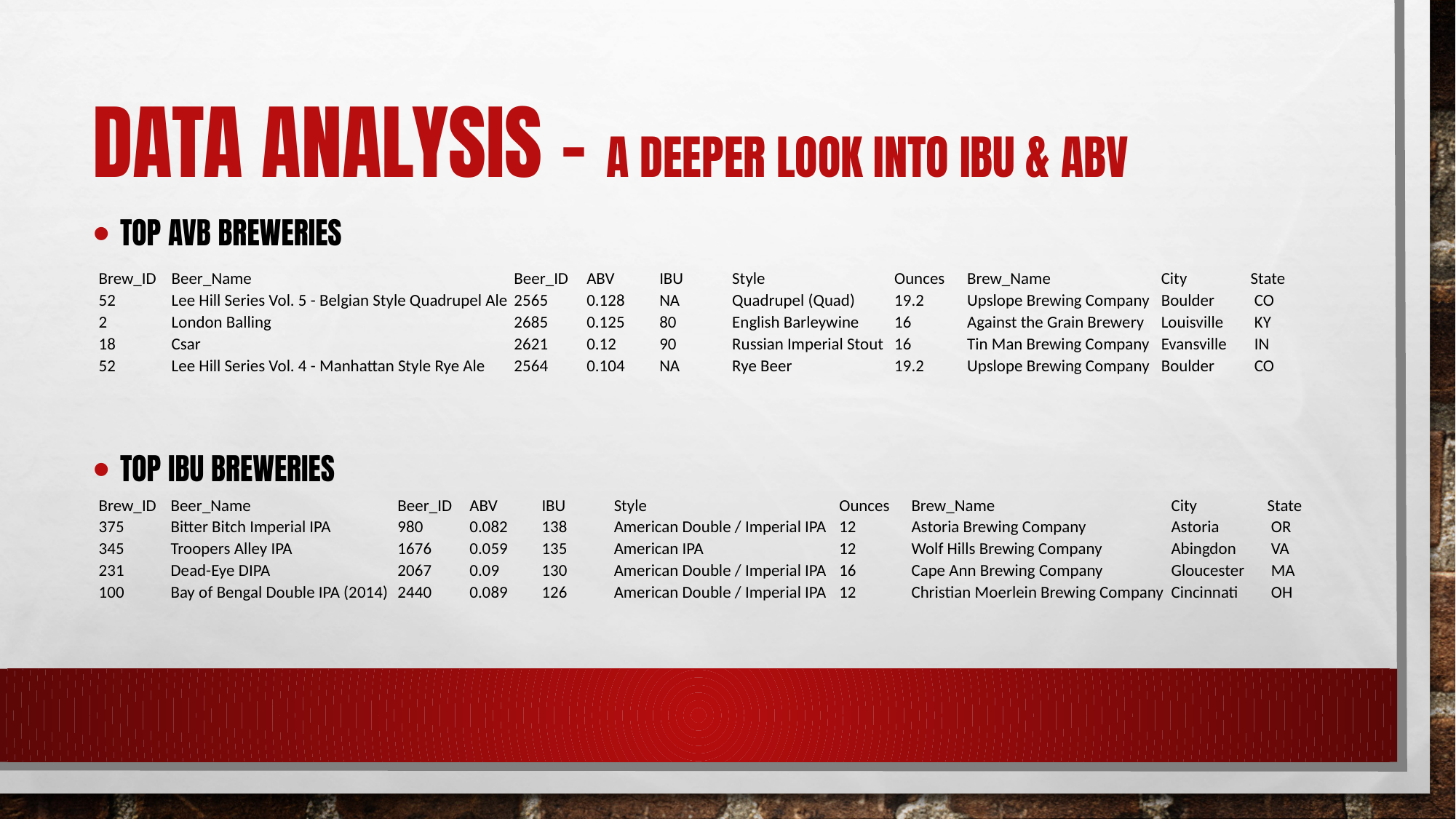

# Data Analysis – a deeper look into IBU & ABV
Top AVB breweries

Top IBU Breweries

| Brew\_ID | Beer\_Name | Beer\_ID | ABV | IBU | Style | Ounces | Brew\_Name | City | State |
| --- | --- | --- | --- | --- | --- | --- | --- | --- | --- |
| 52 | Lee Hill Series Vol. 5 - Belgian Style Quadrupel Ale | 2565 | 0.128 | NA | Quadrupel (Quad) | 19.2 | Upslope Brewing Company | Boulder | CO |
| 2 | London Balling | 2685 | 0.125 | 80 | English Barleywine | 16 | Against the Grain Brewery | Louisville | KY |
| 18 | Csar | 2621 | 0.12 | 90 | Russian Imperial Stout | 16 | Tin Man Brewing Company | Evansville | IN |
| 52 | Lee Hill Series Vol. 4 - Manhattan Style Rye Ale | 2564 | 0.104 | NA | Rye Beer | 19.2 | Upslope Brewing Company | Boulder | CO |
| Brew\_ID | Beer\_Name | Beer\_ID | ABV | IBU | Style | Ounces | Brew\_Name | City | State |
| --- | --- | --- | --- | --- | --- | --- | --- | --- | --- |
| 375 | Bitter Bitch Imperial IPA | 980 | 0.082 | 138 | American Double / Imperial IPA | 12 | Astoria Brewing Company | Astoria | OR |
| 345 | Troopers Alley IPA | 1676 | 0.059 | 135 | American IPA | 12 | Wolf Hills Brewing Company | Abingdon | VA |
| 231 | Dead-Eye DIPA | 2067 | 0.09 | 130 | American Double / Imperial IPA | 16 | Cape Ann Brewing Company | Gloucester | MA |
| 100 | Bay of Bengal Double IPA (2014) | 2440 | 0.089 | 126 | American Double / Imperial IPA | 12 | Christian Moerlein Brewing Company | Cincinnati | OH |